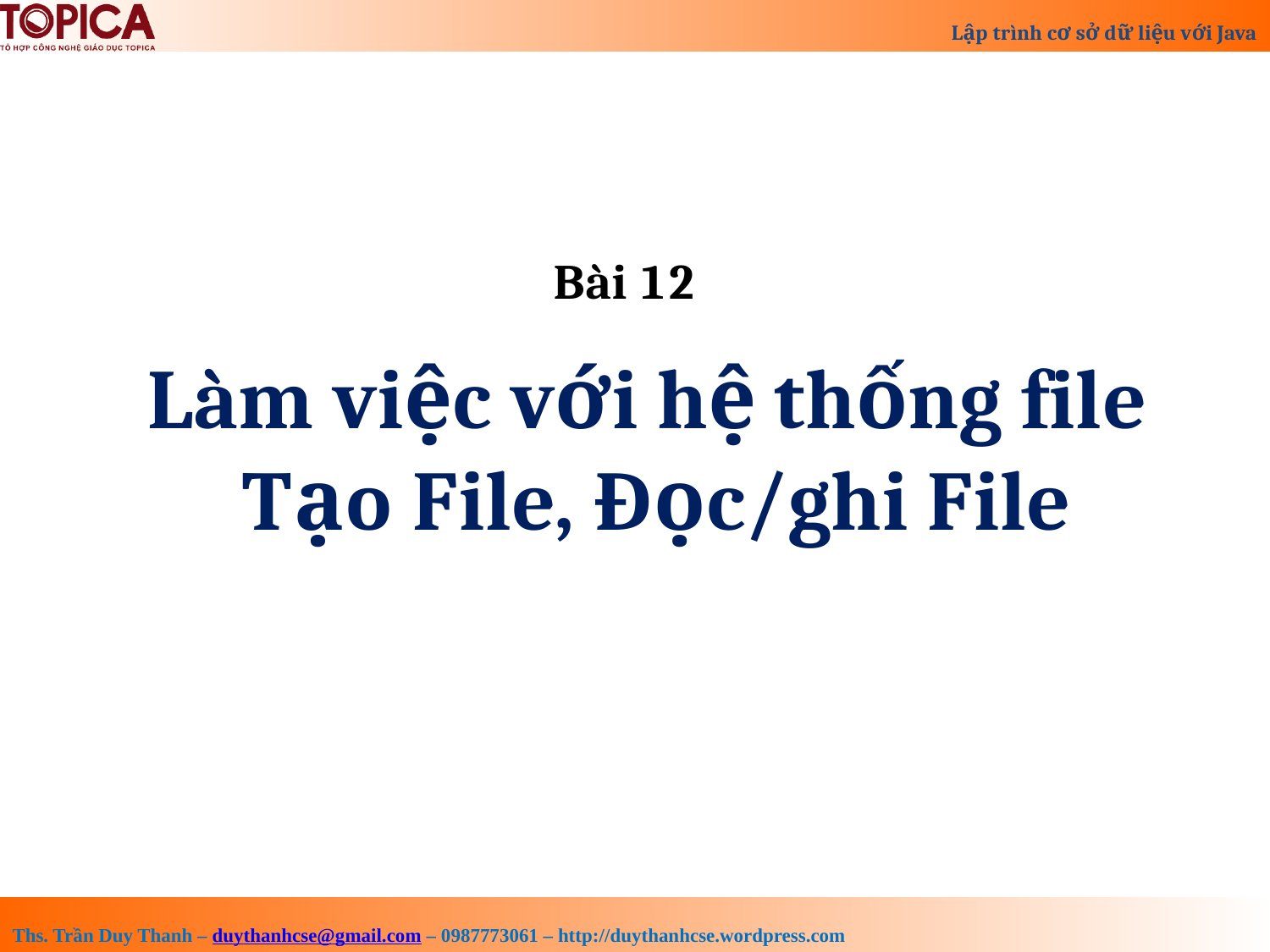

Bài 12
Làm việc với hệ thống file  Tạo File, Đọc/ghi File